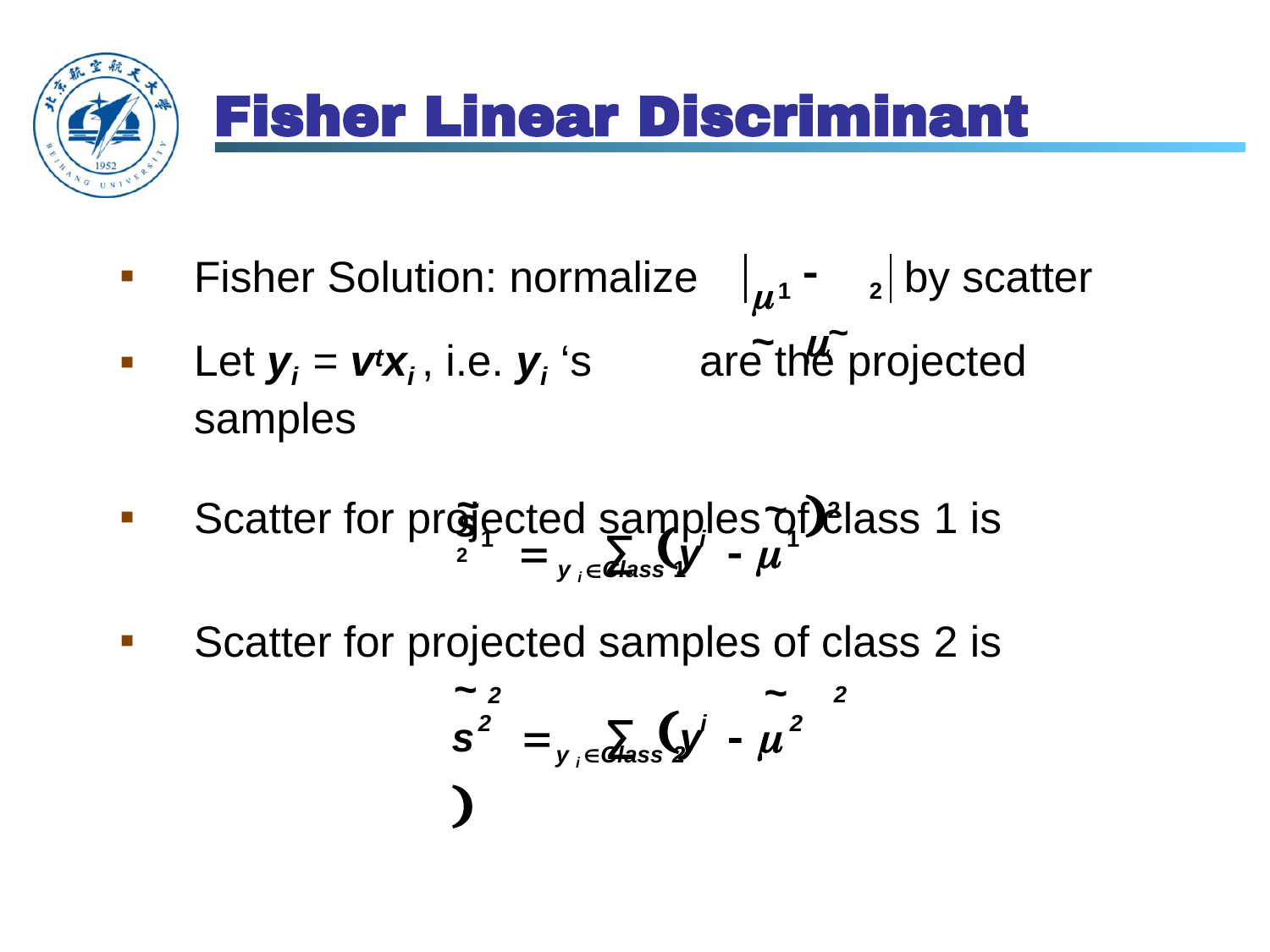

Fisher Linear Discriminant
μ~
− μ~
Fisher Solution: normalize
Let yi  = vtxi , i.e. yi ‘s	are the projected samples
Scatter for projected samples of class 1 is
by scatter

1	2
=	Σ (y	− μ
~ 2
)
~
2
s
1
i
1
y i ∈Class 1
Scatter for projected samples of class 2 is
~ 2
s	=	Σ (y	− μ	)
~
2
2
i	2
y i ∈Class 2